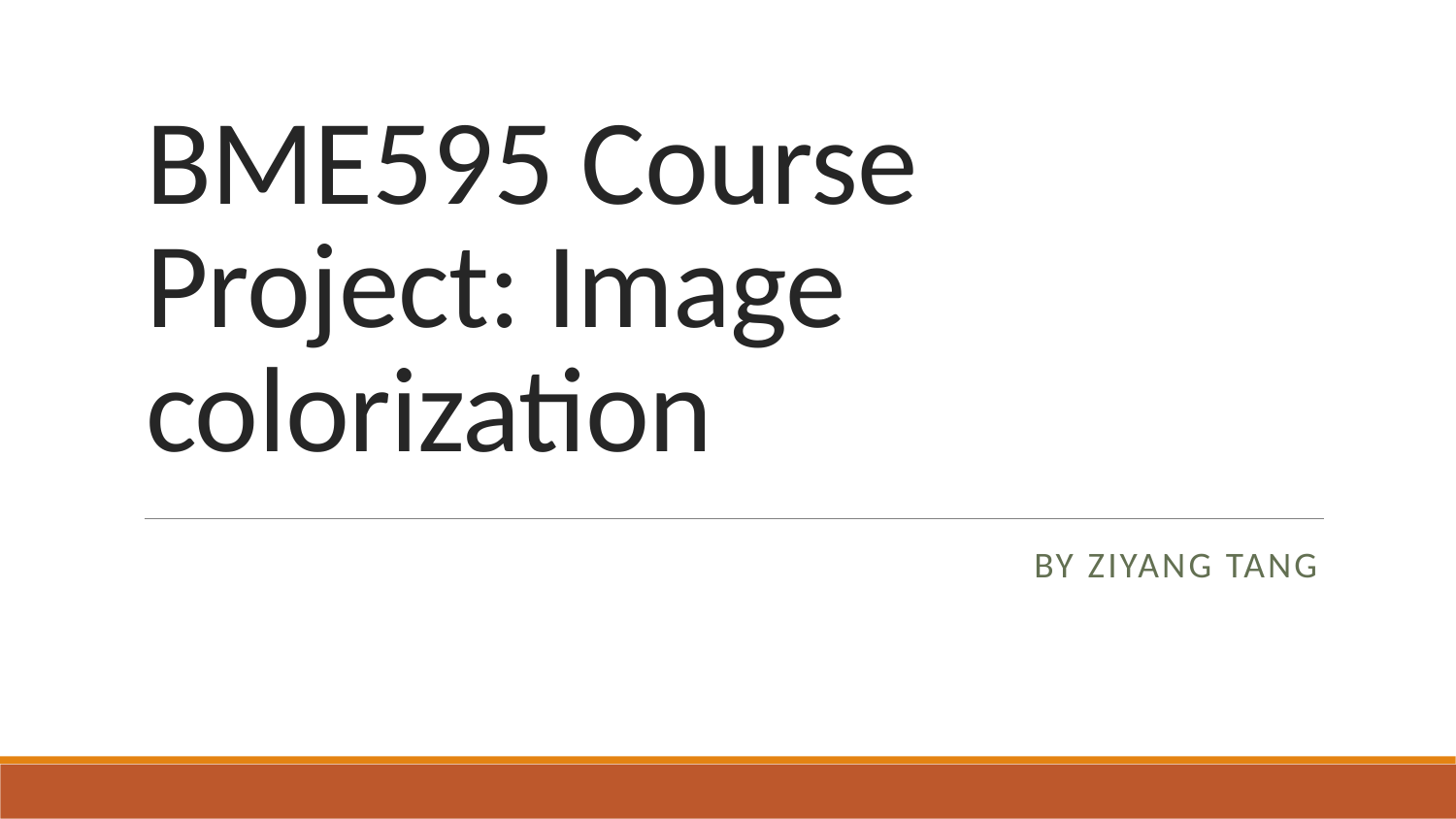

# BME595 Course Project: Image colorization
by Ziyang Tang